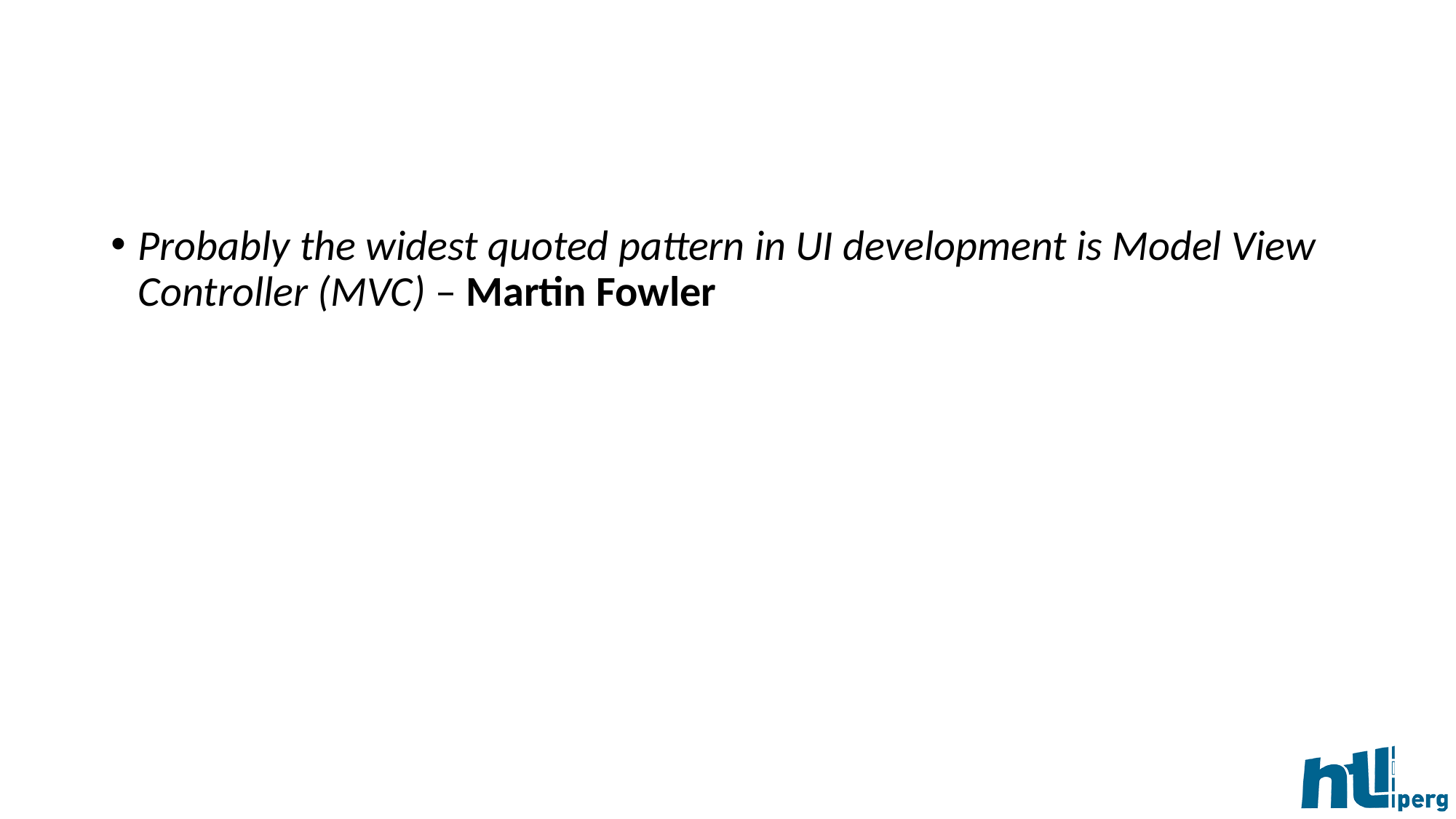

#
Probably the widest quoted pattern in UI development is Model View Controller (MVC) – Martin Fowler